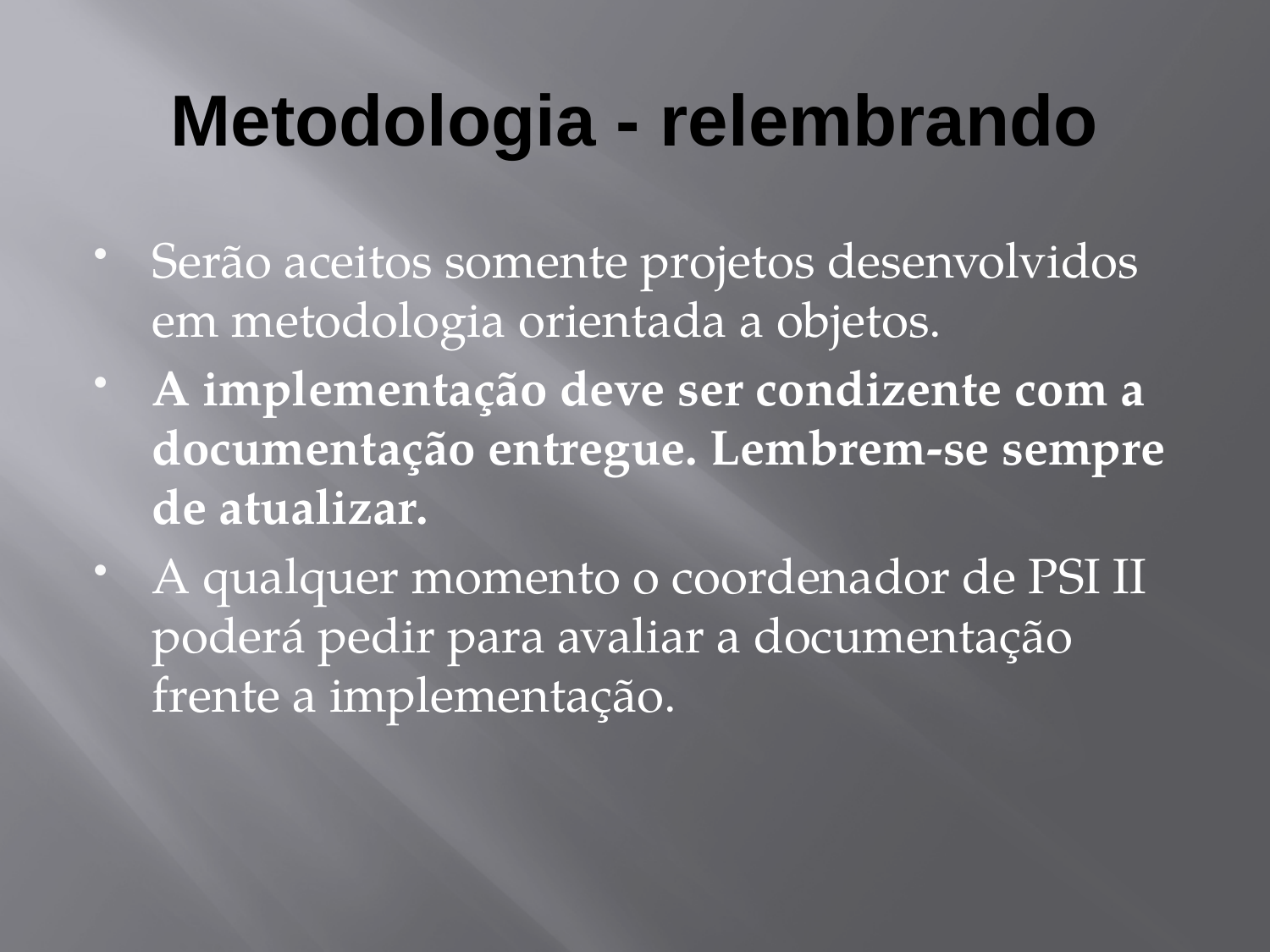

# Metodologia - relembrando
Serão aceitos somente projetos desenvolvidos em metodologia orientada a objetos.
A implementação deve ser condizente com a documentação entregue. Lembrem-se sempre de atualizar.
A qualquer momento o coordenador de PSI II poderá pedir para avaliar a documentação frente a implementação.